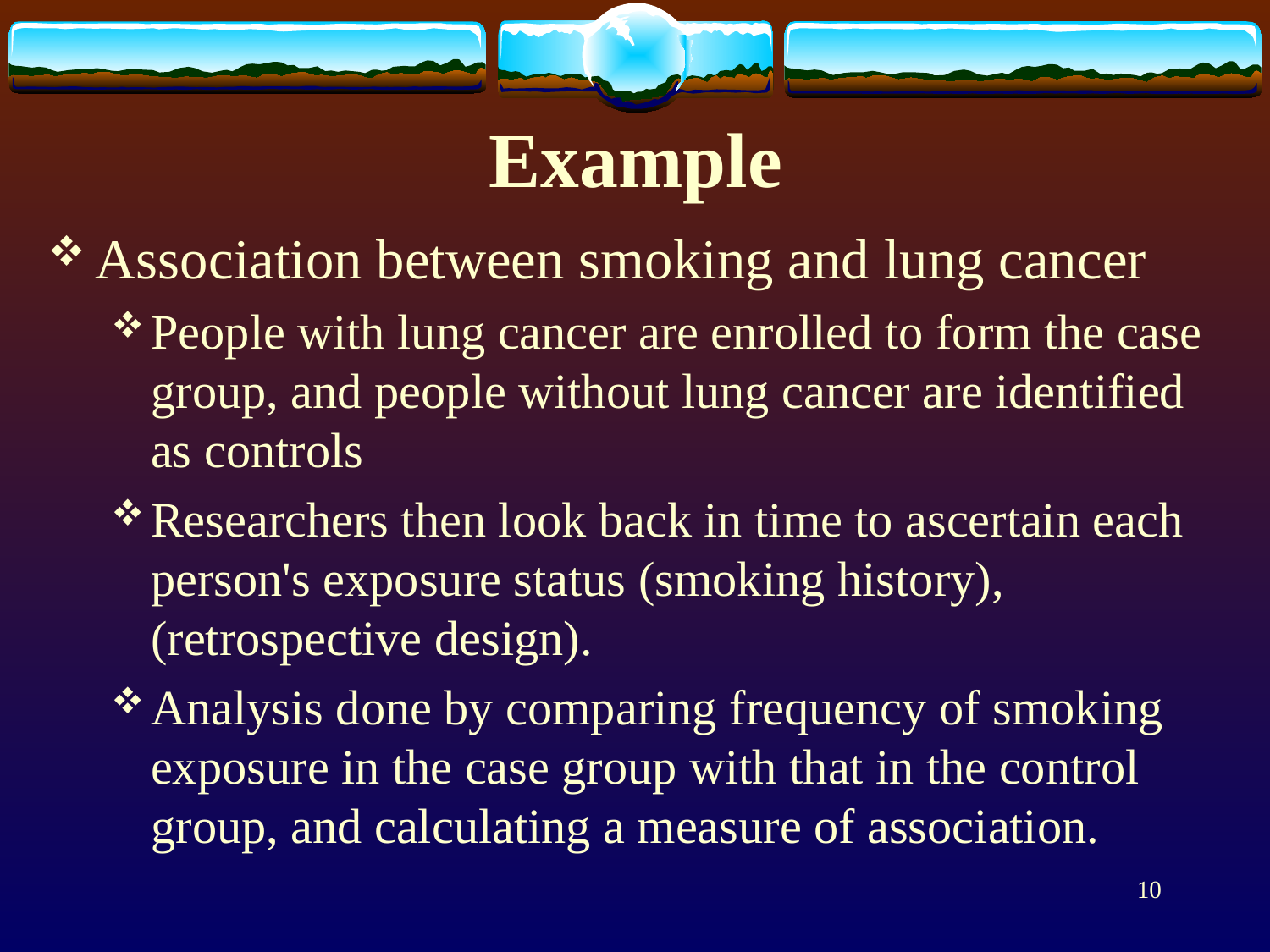

# Example
Association between smoking and lung cancer
People with lung cancer are enrolled to form the case group, and people without lung cancer are identified as controls
Researchers then look back in time to ascertain each person's exposure status (smoking history), (retrospective design).
Analysis done by comparing frequency of smoking exposure in the case group with that in the control group, and calculating a measure of association.

10